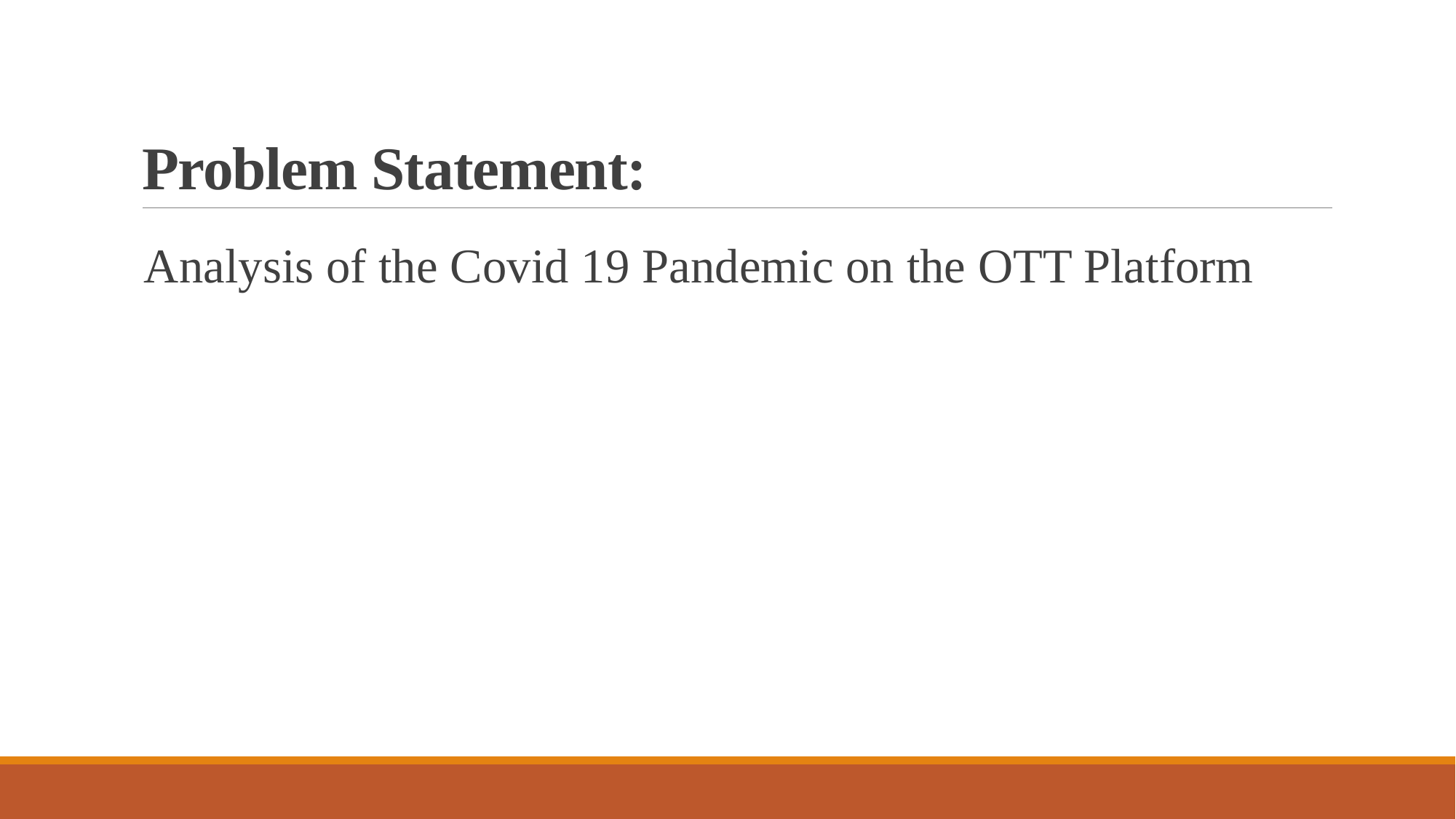

# Problem Statement:
 Analysis of the Covid 19 Pandemic on the OTT Platform